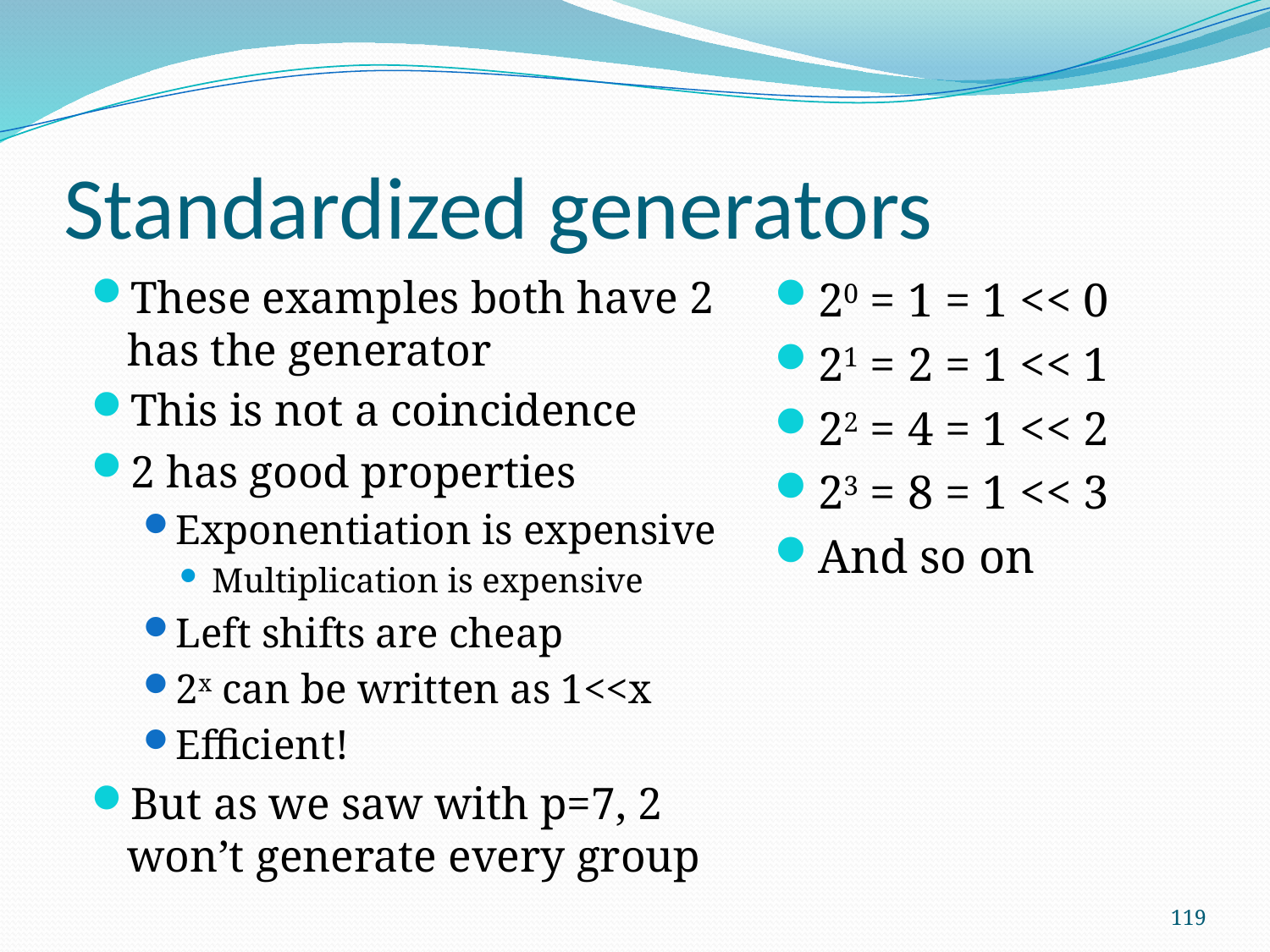

# Standardized generators
These examples both have 2 has the generator
This is not a coincidence
2 has good properties
Exponentiation is expensive
Multiplication is expensive
Left shifts are cheap
2x can be written as 1<<x
Efficient!
But as we saw with p=7, 2 won’t generate every group
20 = 1 = 1 << 0
21 = 2 = 1 << 1
22 = 4 = 1 << 2
23 = 8 = 1 << 3
And so on

119